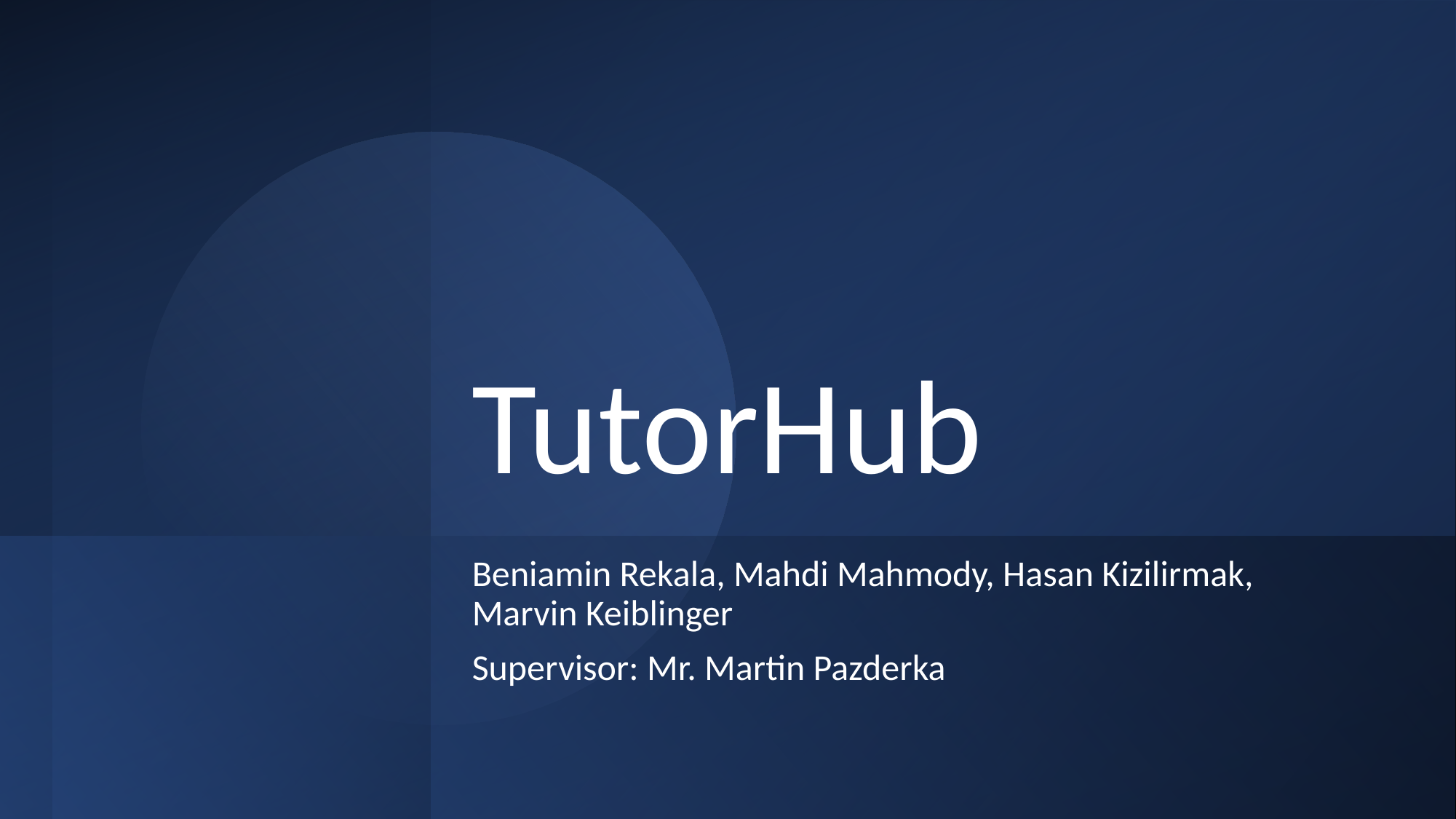

# TutorHub

Beniamin Rekala, Mahdi Mahmody, Hasan Kizilirmak, Marvin Keiblinger
Supervisor: Mr. Martin Pazderka